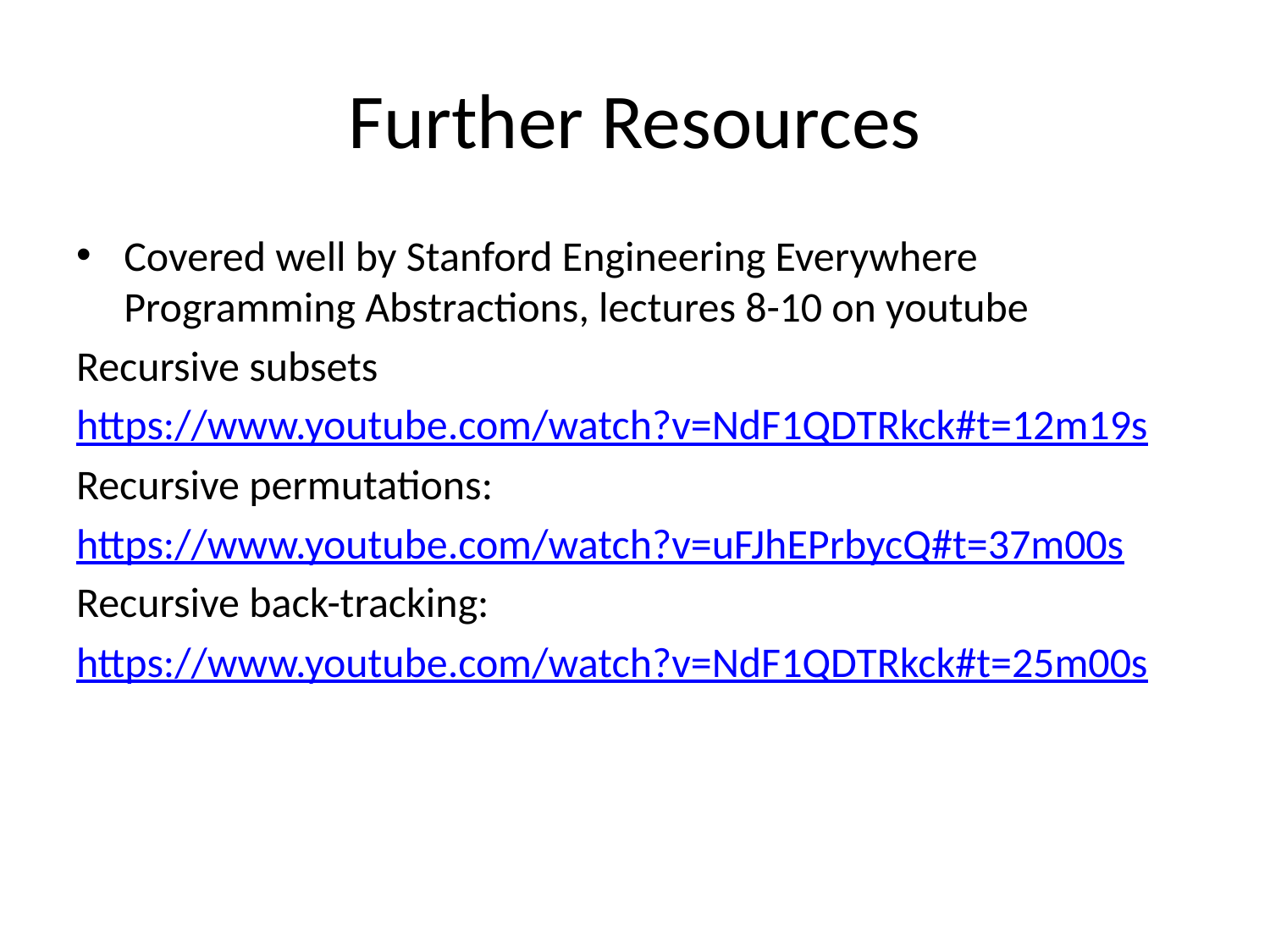

# Further Resources
Covered well by Stanford Engineering Everywhere Programming Abstractions, lectures 8-10 on youtube
Recursive subsets
https://www.youtube.com/watch?v=NdF1QDTRkck#t=12m19s
Recursive permutations:
https://www.youtube.com/watch?v=uFJhEPrbycQ#t=37m00s
Recursive back-tracking:
https://www.youtube.com/watch?v=NdF1QDTRkck#t=25m00s